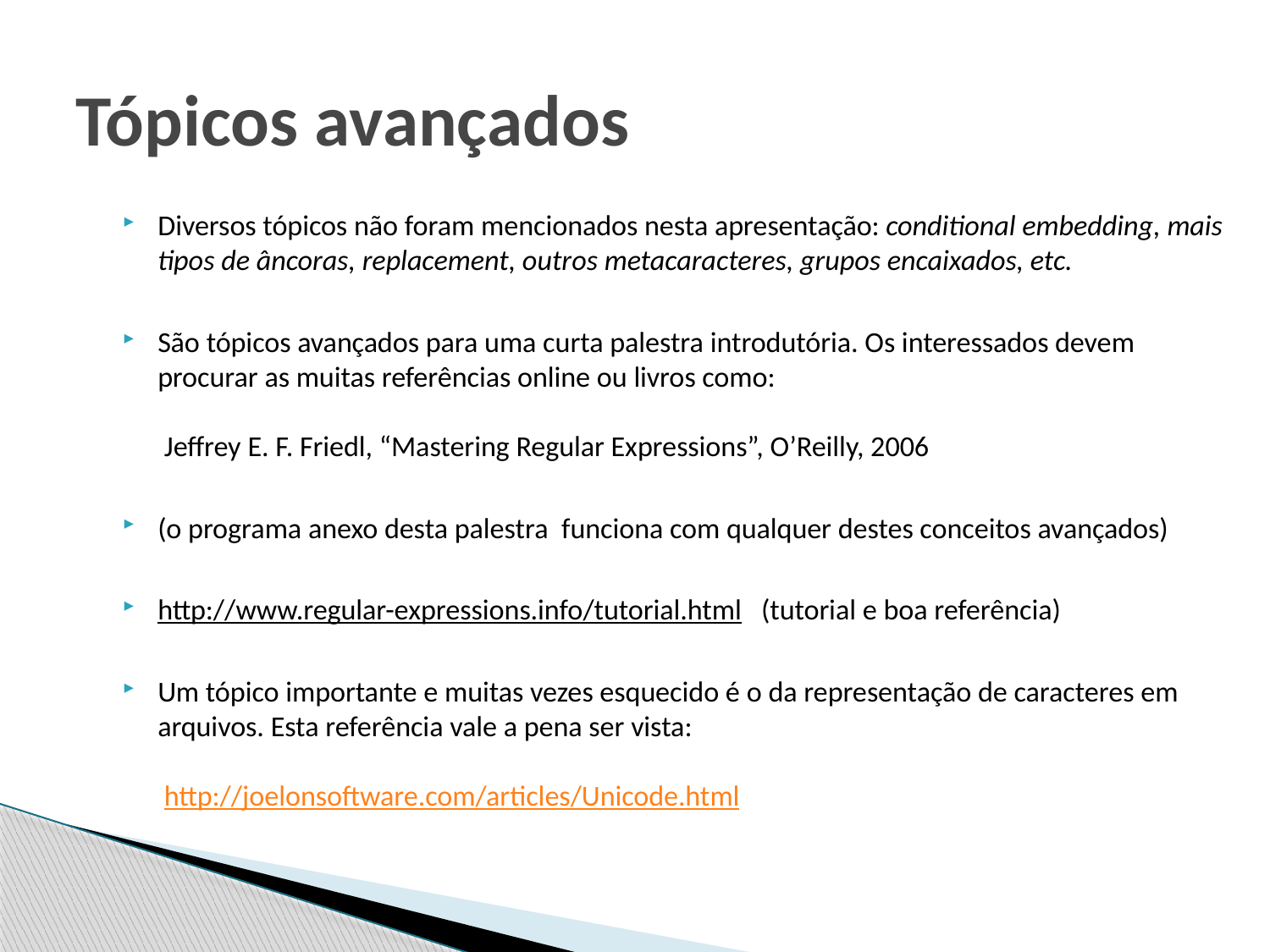

# Tópicos avançados
Diversos tópicos não foram mencionados nesta apresentação: conditional embedding, mais tipos de âncoras, replacement, outros metacaracteres, grupos encaixados, etc.

São tópicos avançados para uma curta palestra introdutória. Os interessados devem procurar as muitas referências online ou livros como:
 Jeffrey E. F. Friedl, “Mastering Regular Expressions”, O’Reilly, 2006

(o programa anexo desta palestra  funciona com qualquer destes conceitos avançados)

http://www.regular-expressions.info/tutorial.html   (tutorial e boa referência)

Um tópico importante e muitas vezes esquecido é o da representação de caracteres em arquivos. Esta referência vale a pena ser vista:
 http://joelonsoftware.com/articles/Unicode.html